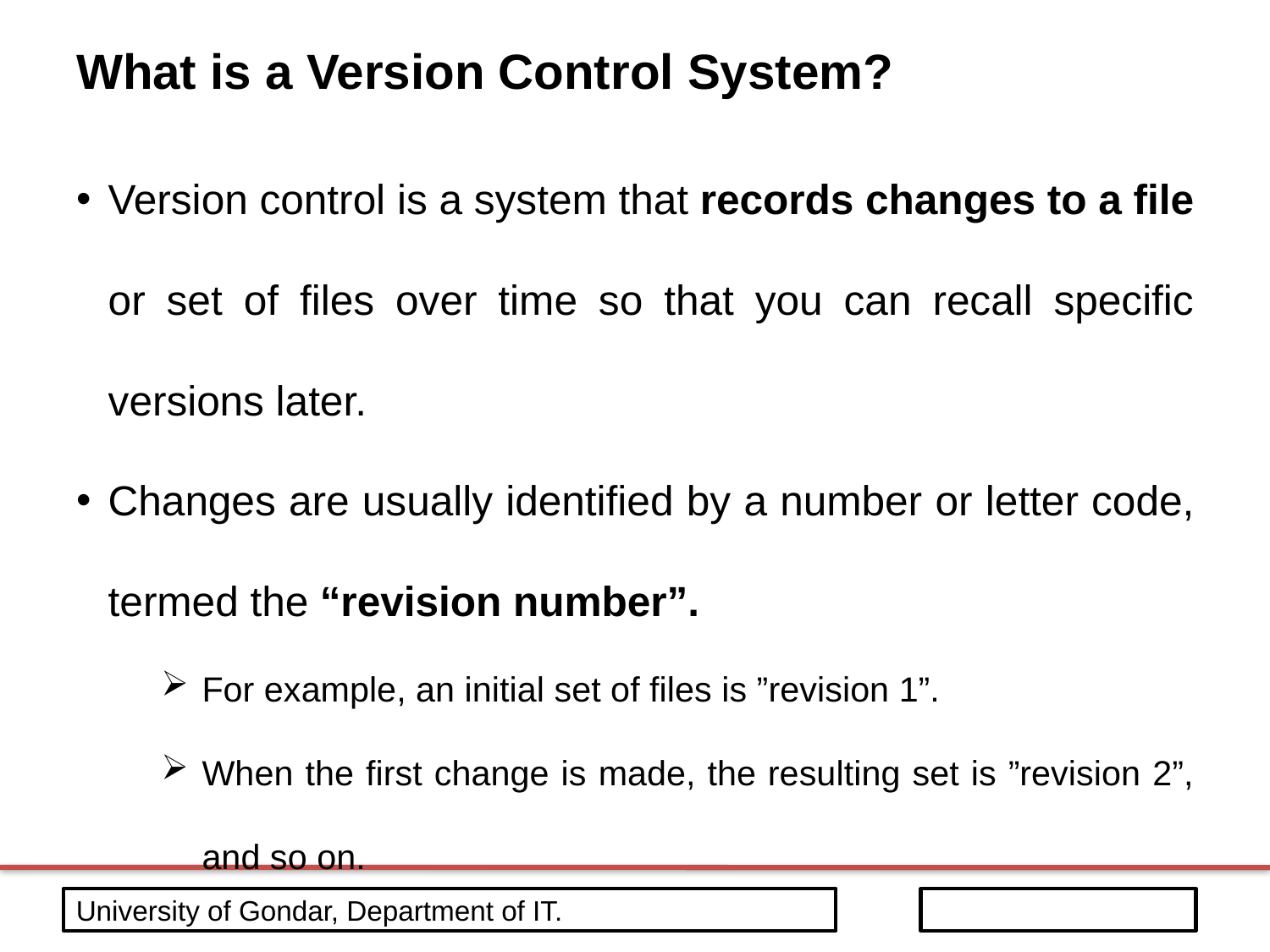

# What is a Version Control System?
Version control is a system that records changes to a file or set of files over time so that you can recall specific versions later.
Changes are usually identified by a number or letter code, termed the “revision number”.
For example, an initial set of files is ”revision 1”.
When the first change is made, the resulting set is ”revision 2”, and so on.